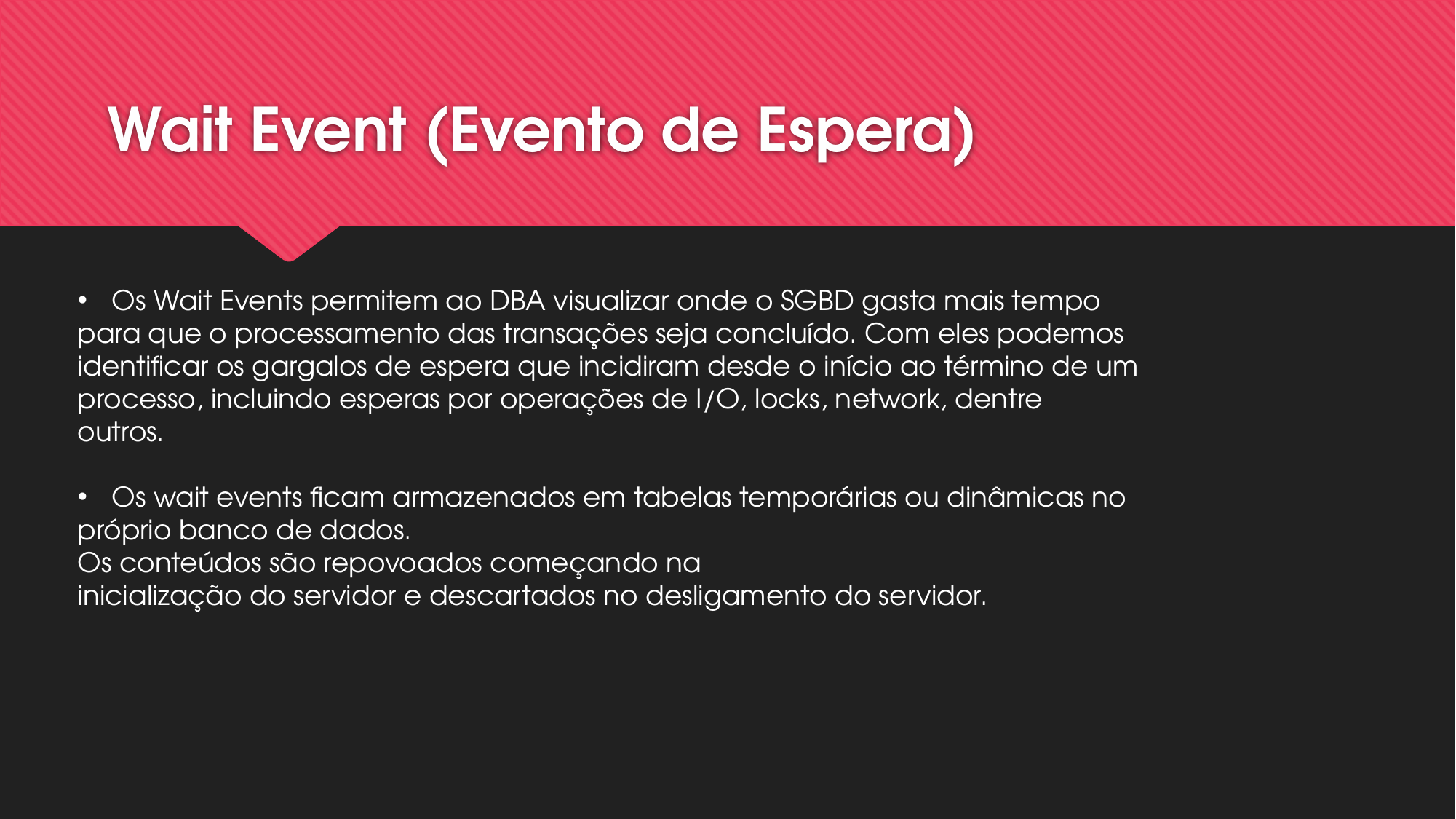

# Wait Event (Evento de Espera)
Os Wait Events permitem ao DBA visualizar onde o SGBD gasta mais tempo
para que o processamento das transações seja concluído. Com eles podemos
identificar os gargalos de espera que incidiram desde o início ao término de um
processo, incluindo esperas por operações de I/O, locks, network, dentre
outros.

Os wait events ficam armazenados em tabelas temporárias ou dinâmicas no
próprio banco de dados.
Os conteúdos são repovoados começando na
inicialização do servidor e descartados no desligamento do servidor.